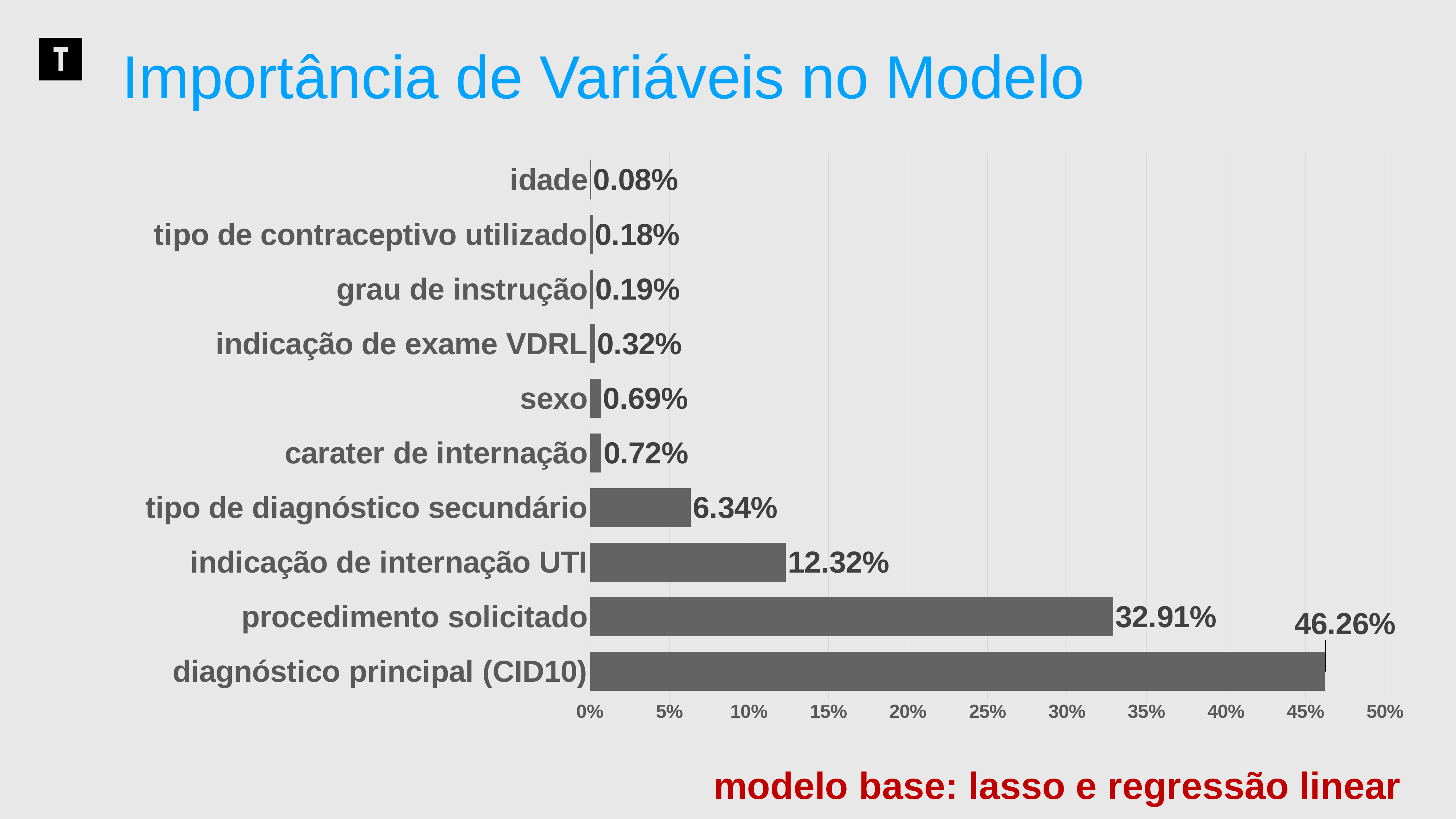

Importância de Variáveis no Modelo

### Chart

| Category |  |
|---|---|
| diagnóstico principal (CID10) | 0.46257518291709276 |
| procedimento solicitado | 0.3290894659278033 |
| indicação de internação UTI | 0.12316063054990346 |
| tipo de diagnóstico secundário | 0.06339805787989265 |
| carater de internação | 0.007199818562456306 |
| sexo | 0.006919603992021678 |
| indicação de exame VDRL | 0.0031995409239091045 |
| grau de instrução | 0.0019316042289413522 |
| tipo de contraceptivo utilizado | 0.001772005070403378 |
| idade | 0.00075408994757617 |
modelo base: lasso e regressão linear